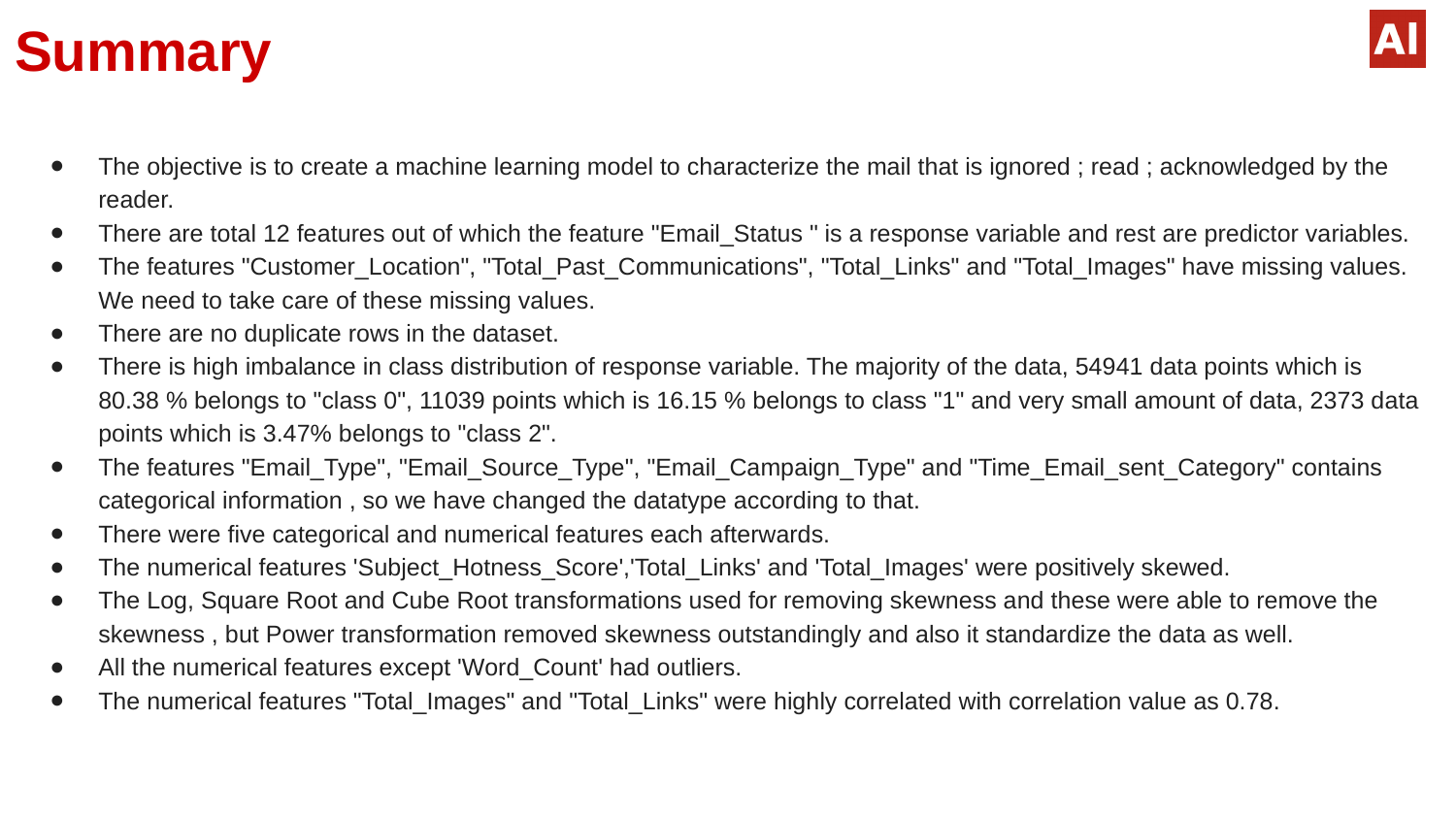

# Summary
The objective is to create a machine learning model to characterize the mail that is ignored ; read ; acknowledged by the reader.
There are total 12 features out of which the feature "Email_Status " is a response variable and rest are predictor variables.
The features "Customer_Location", "Total_Past_Communications", "Total_Links" and "Total_Images" have missing values. We need to take care of these missing values.
There are no duplicate rows in the dataset.
There is high imbalance in class distribution of response variable. The majority of the data, 54941 data points which is 80.38 % belongs to "class 0", 11039 points which is 16.15 % belongs to class "1" and very small amount of data, 2373 data points which is 3.47% belongs to "class 2".
The features "Email_Type", "Email_Source_Type", "Email_Campaign_Type" and "Time_Email_sent_Category" contains categorical information , so we have changed the datatype according to that.
There were five categorical and numerical features each afterwards.
The numerical features 'Subject_Hotness_Score','Total_Links' and 'Total_Images' were positively skewed.
The Log, Square Root and Cube Root transformations used for removing skewness and these were able to remove the skewness , but Power transformation removed skewness outstandingly and also it standardize the data as well.
All the numerical features except 'Word_Count' had outliers.
The numerical features "Total_Images" and "Total_Links" were highly correlated with correlation value as 0.78.